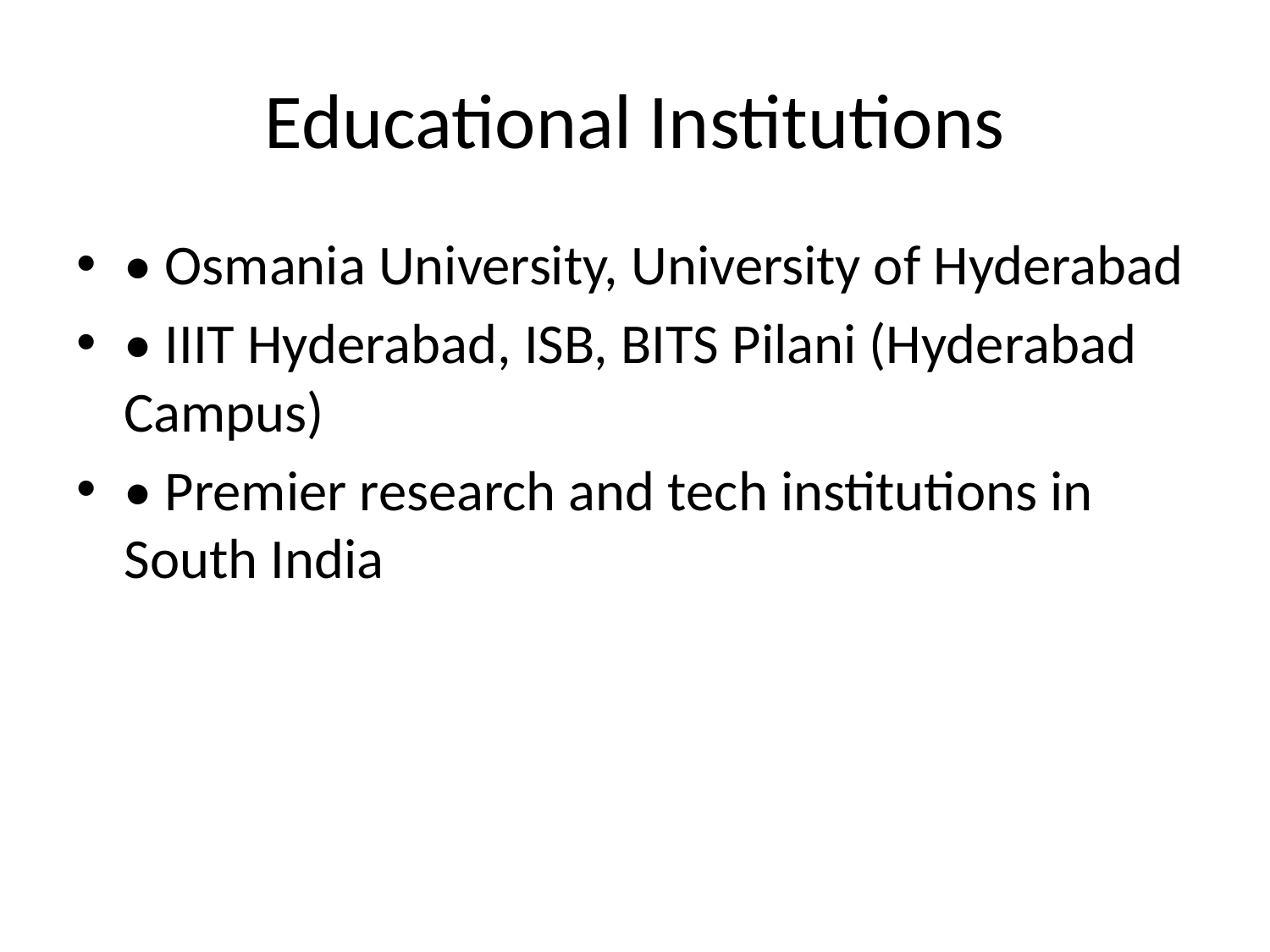

# Educational Institutions
• Osmania University, University of Hyderabad
• IIIT Hyderabad, ISB, BITS Pilani (Hyderabad Campus)
• Premier research and tech institutions in South India